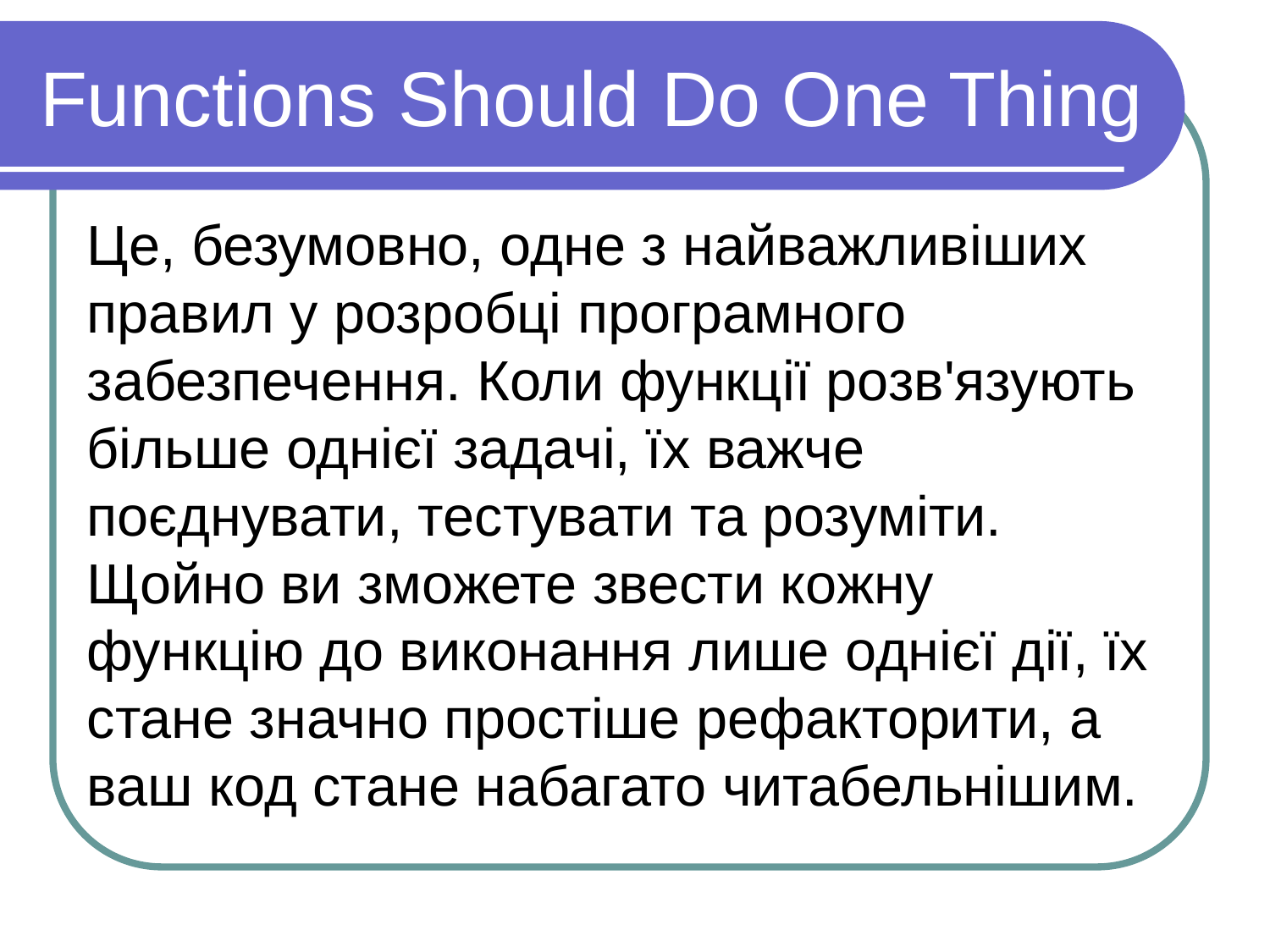

# Functions Should Do One Thing
Це, безумовно, одне з найважливіших правил у розробці програмного забезпечення. Коли функції розв'язують більше однієї задачі, їх важче поєднувати, тестувати та розуміти. Щойно ви зможете звести кожну функцію до виконання лише однієї дії, їх стане значно простіше рефакторити, а ваш код стане набагато читабельнішим.